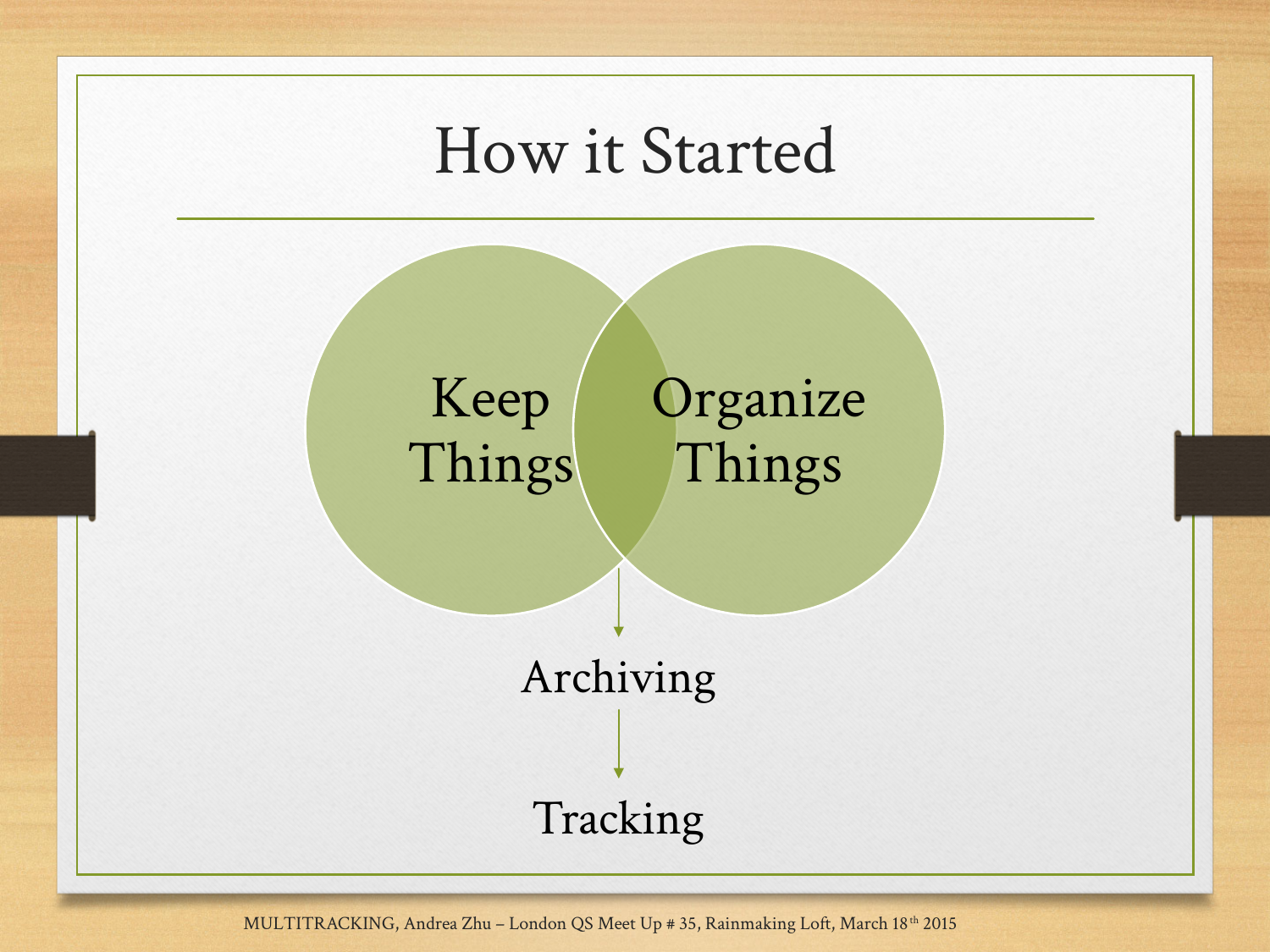

How it Started
Keep Things
Organize Things
Archiving
Tracking
MULTITRACKING, Andrea Zhu – London QS Meet Up # 35, Rainmaking Loft, March 18th 2015